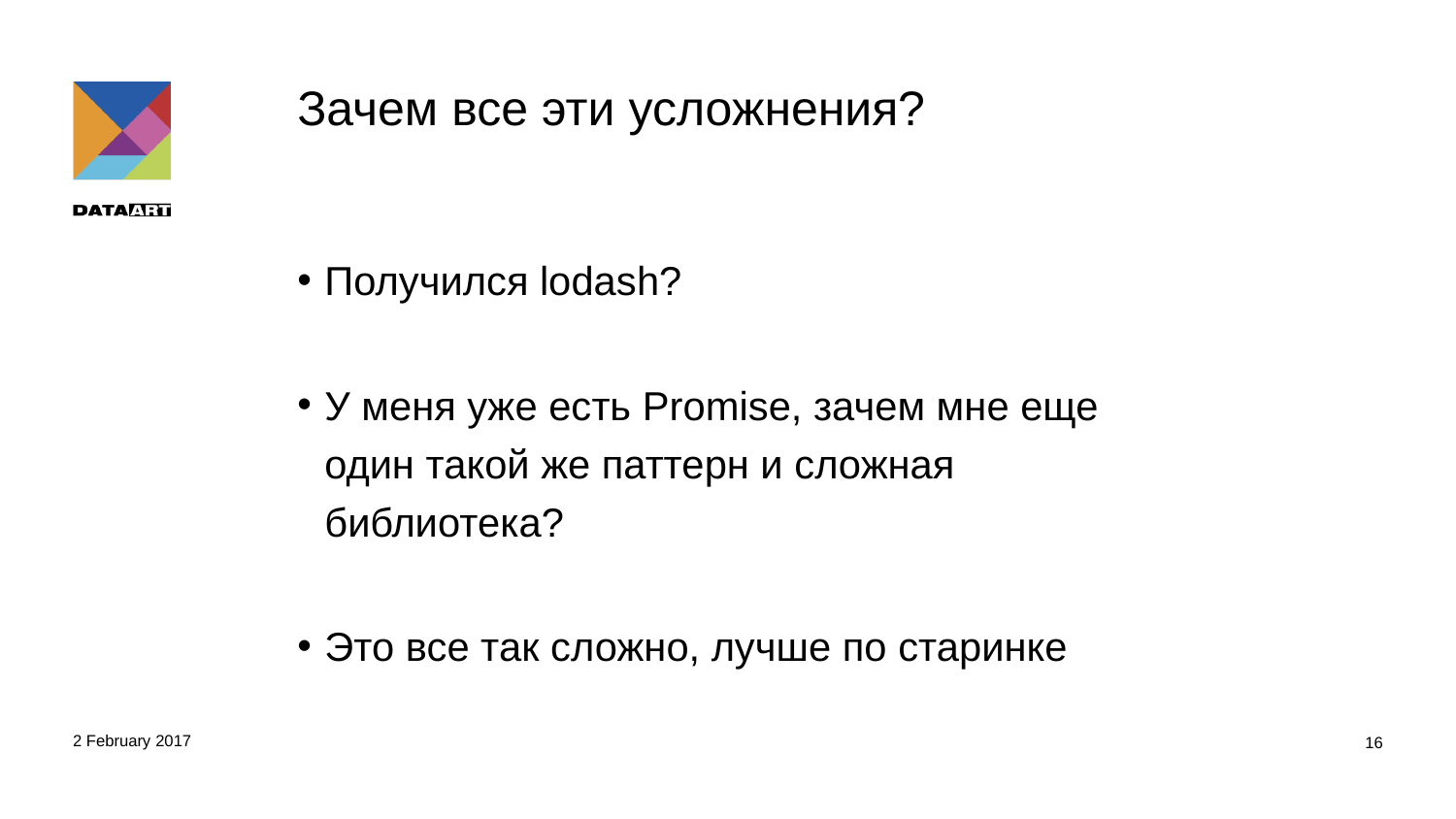

# Зачем все эти усложнения?
Получился lodash?

У меня уже есть Promise, зачем мне еще один такой же паттерн и сложная библиотека?

Это все так сложно, лучше по старинке

2 February 2017
16